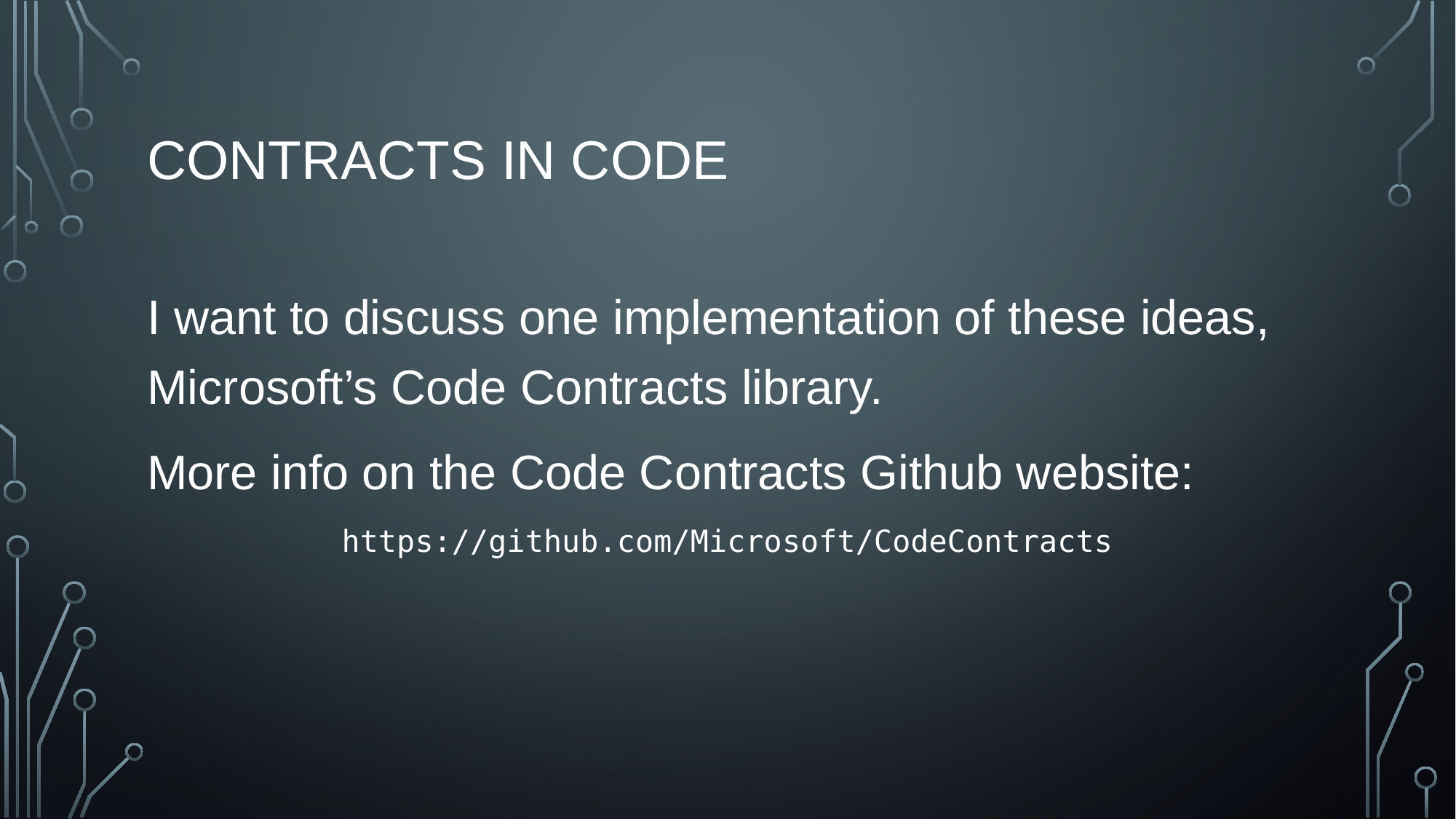

# Contracts in code
I want to discuss one implementation of these ideas, Microsoft’s Code Contracts library.
More info on the Code Contracts Github website:
https://github.com/Microsoft/CodeContracts